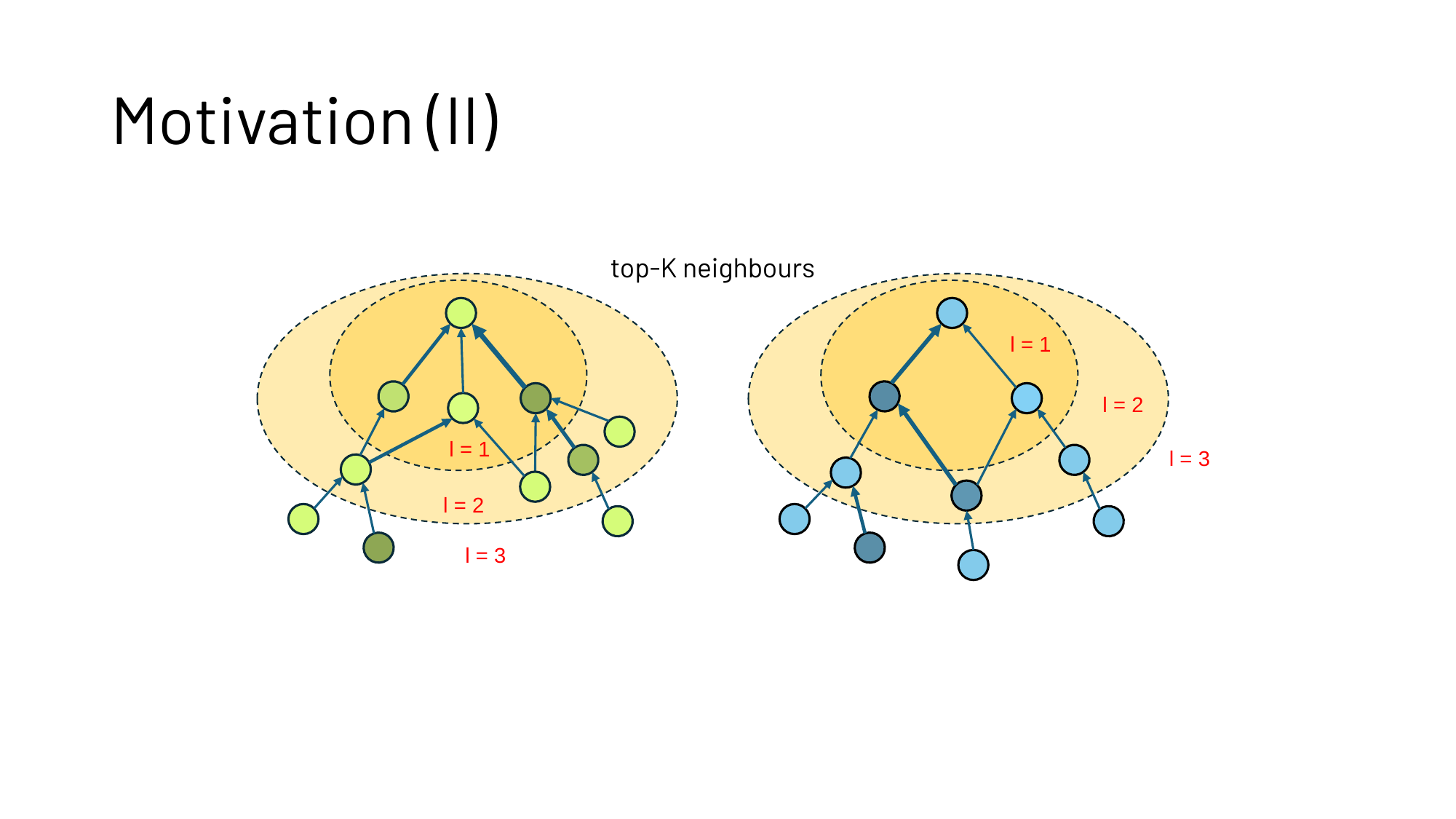

# Motivation (II)
top-K neighbours

l = 1

l = 2

l = 1
l = 3

l = 2

l = 3